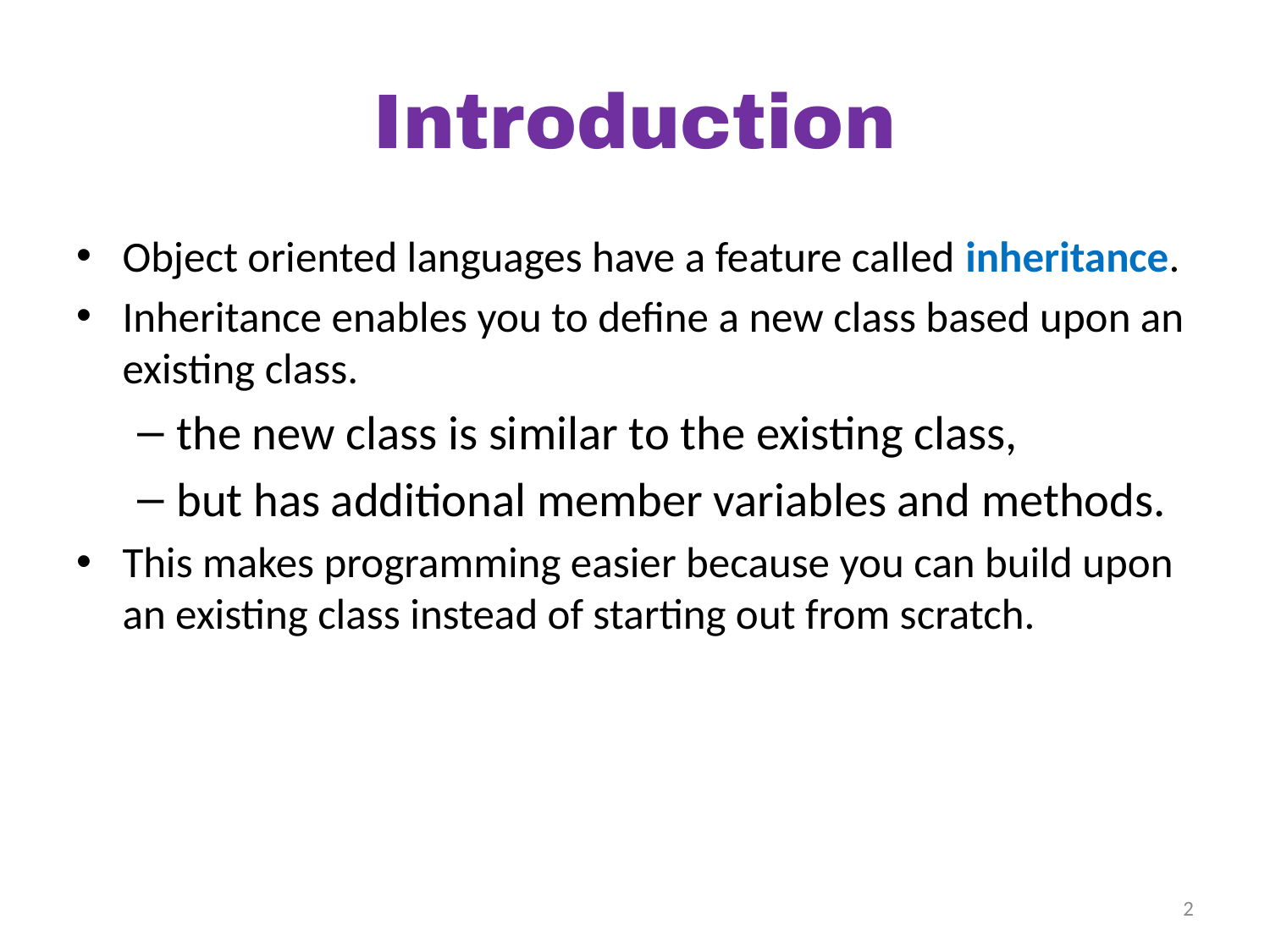

# Introduction
Object oriented languages have a feature called inheritance.
Inheritance enables you to define a new class based upon an existing class.
the new class is similar to the existing class,
but has additional member variables and methods.
This makes programming easier because you can build upon an existing class instead of starting out from scratch.

2